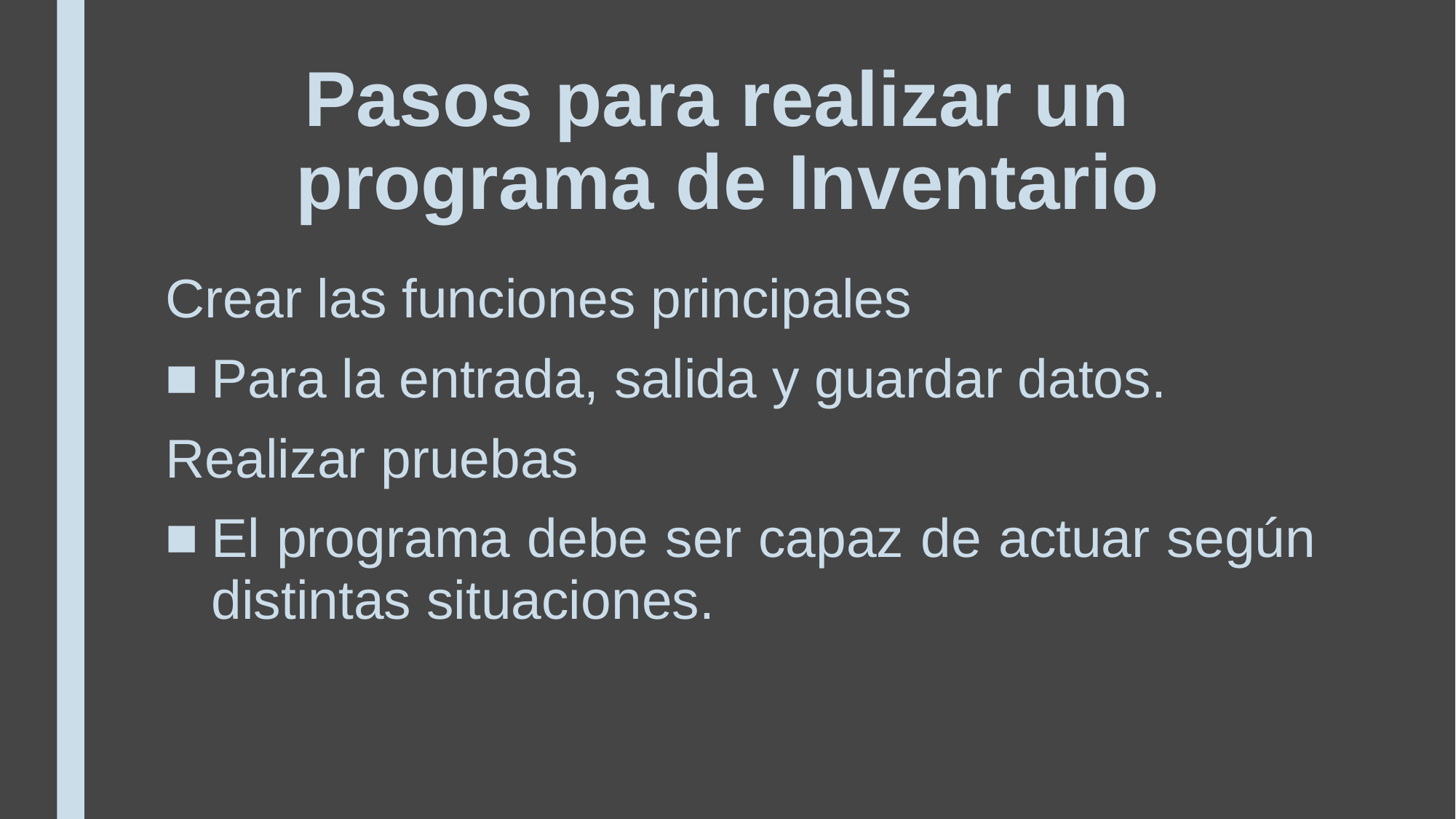

# Pasos para realizar un programa de Inventario
Crear las funciones principales
Para la entrada, salida y guardar datos.
Realizar pruebas
El programa debe ser capaz de actuar según distintas situaciones.